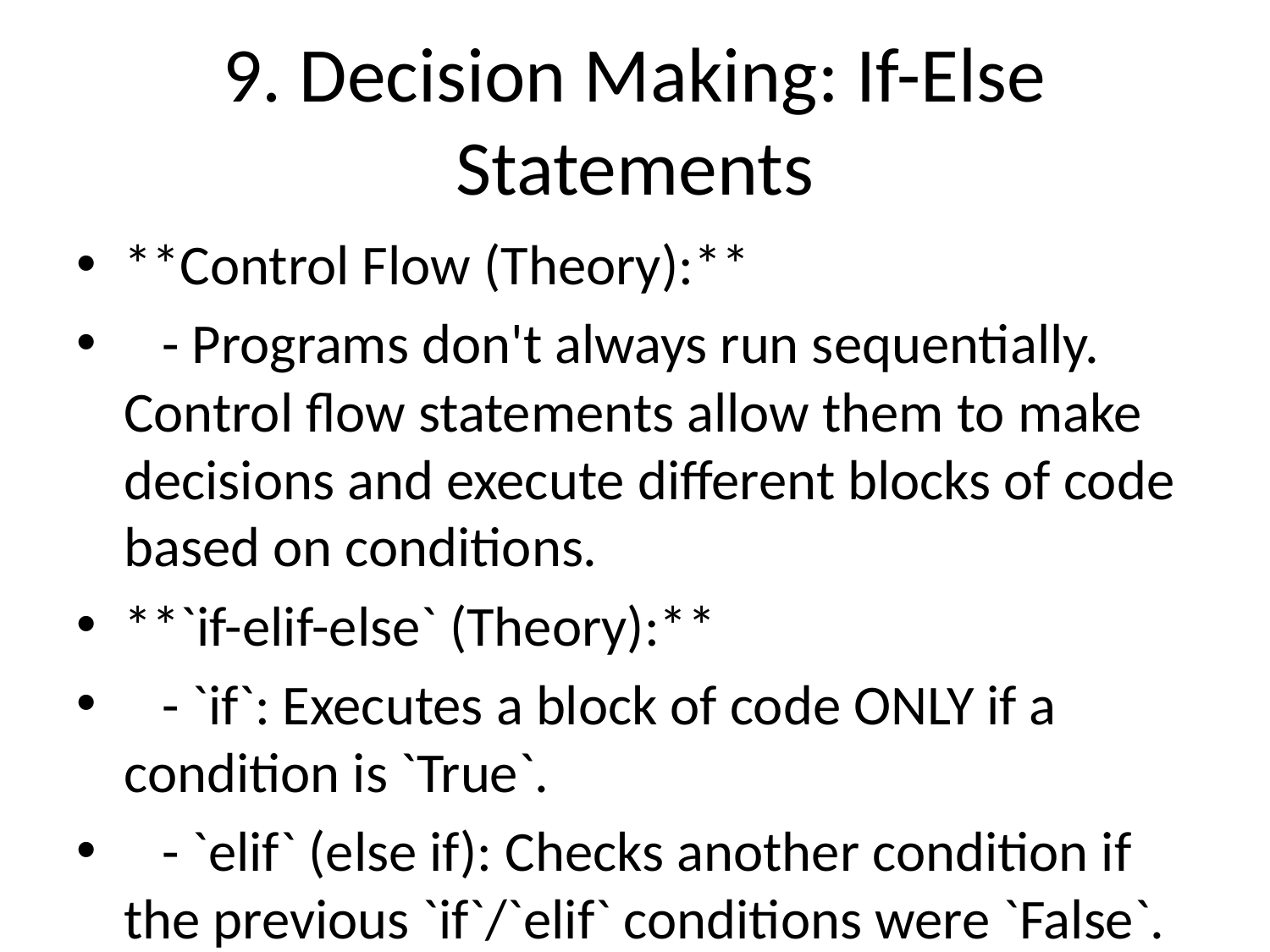

# 9. Decision Making: If-Else Statements
**Control Flow (Theory):**
   - Programs don't always run sequentially. Control flow statements allow them to make decisions and execute different blocks of code based on conditions.
**`if-elif-else` (Theory):**
   - `if`: Executes a block of code ONLY if a condition is `True`.
   - `elif` (else if): Checks another condition if the previous `if`/`elif` conditions were `False`.
   - `else`: Executes a block of code if all preceding `if`/`elif` conditions were `False`.
   - **Indentation is CRUCIAL in Python!** It defines code blocks.
**Real-life Analogy:**
   - Imagine a traffic light:
     - `if` light is green: **Go**
     - `elif` light is yellow: **Slow down**
     - `else` (light must be red): **Stop**
**Syntax (Textbook Example):**
   `score = 85`
   `if score >= 90:`
   `    print('Grade A')`
   `elif score >= 80:`
   `    print('Grade B')`
   `else:`
   `    print('Grade C')`
**Story Problem:**
   - Write a program that asks a user for their age. If they are 18 or older, print 'You are an adult.' If they are under 18 but 13 or older, print 'You are a teenager.' Otherwise, print 'You are a child.'